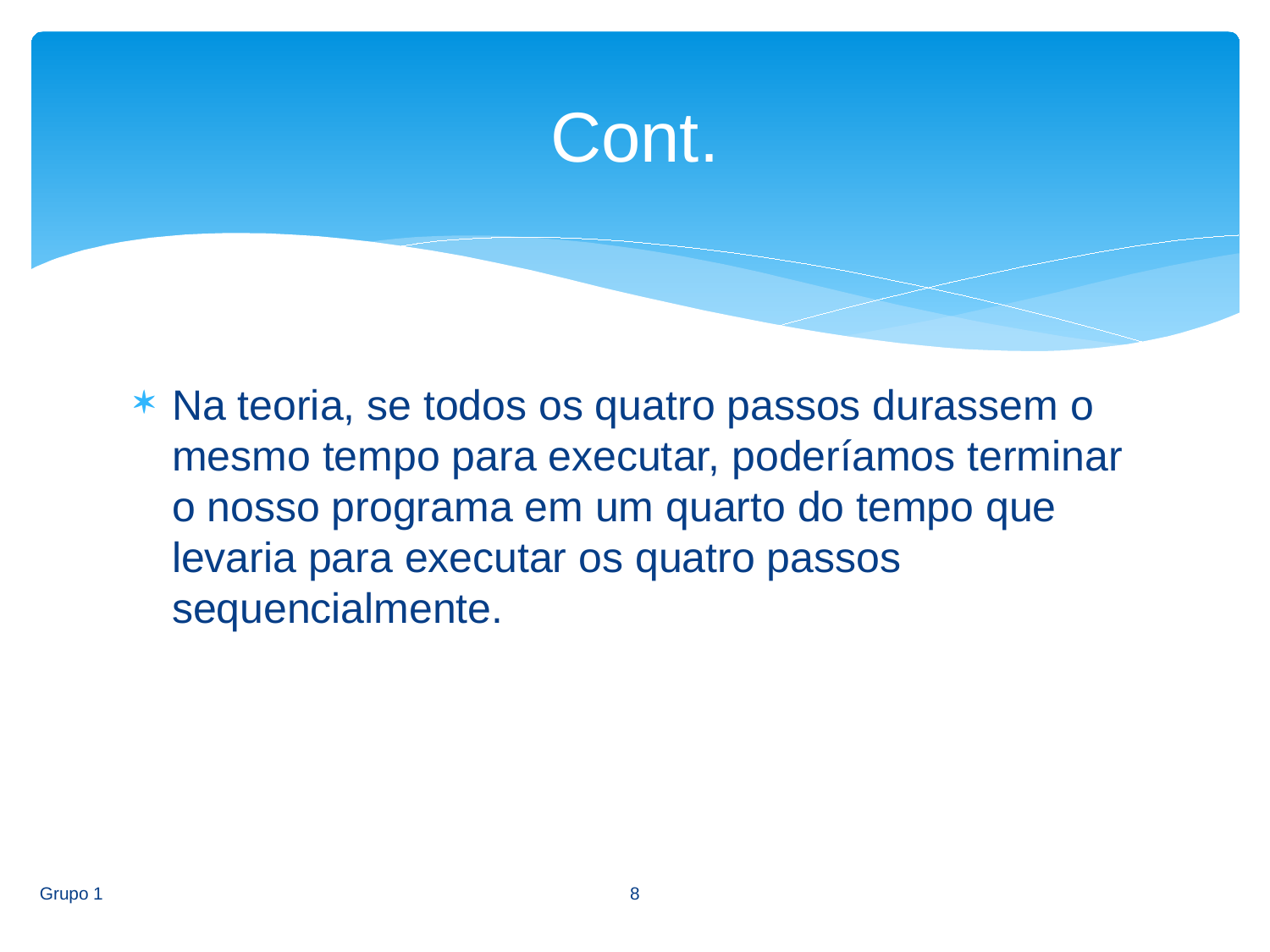

# Cont.
Na teoria, se todos os quatro passos durassem o mesmo tempo para executar, poderíamos terminar o nosso programa em um quarto do tempo que levaria para executar os quatro passos sequencialmente.

8
Grupo 1